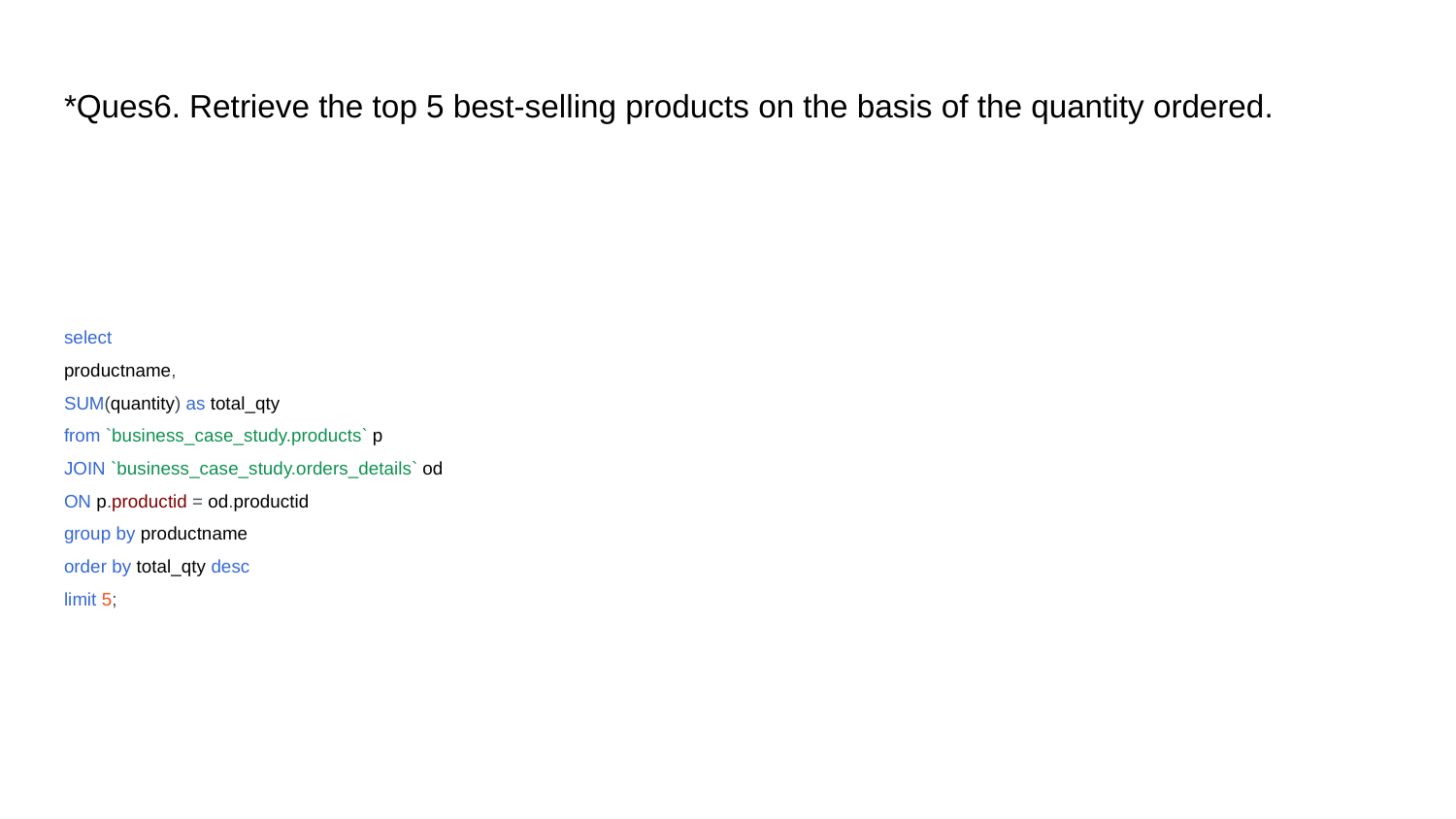

# *Ques6. Retrieve the top 5 best-selling products on the basis of the quantity ordered.

select
productname,
SUM(quantity) as total_qty
from `business_case_study.products` p
JOIN `business_case_study.orders_details` od
ON p.productid = od.productid
group by productname
order by total_qty desc
limit 5;